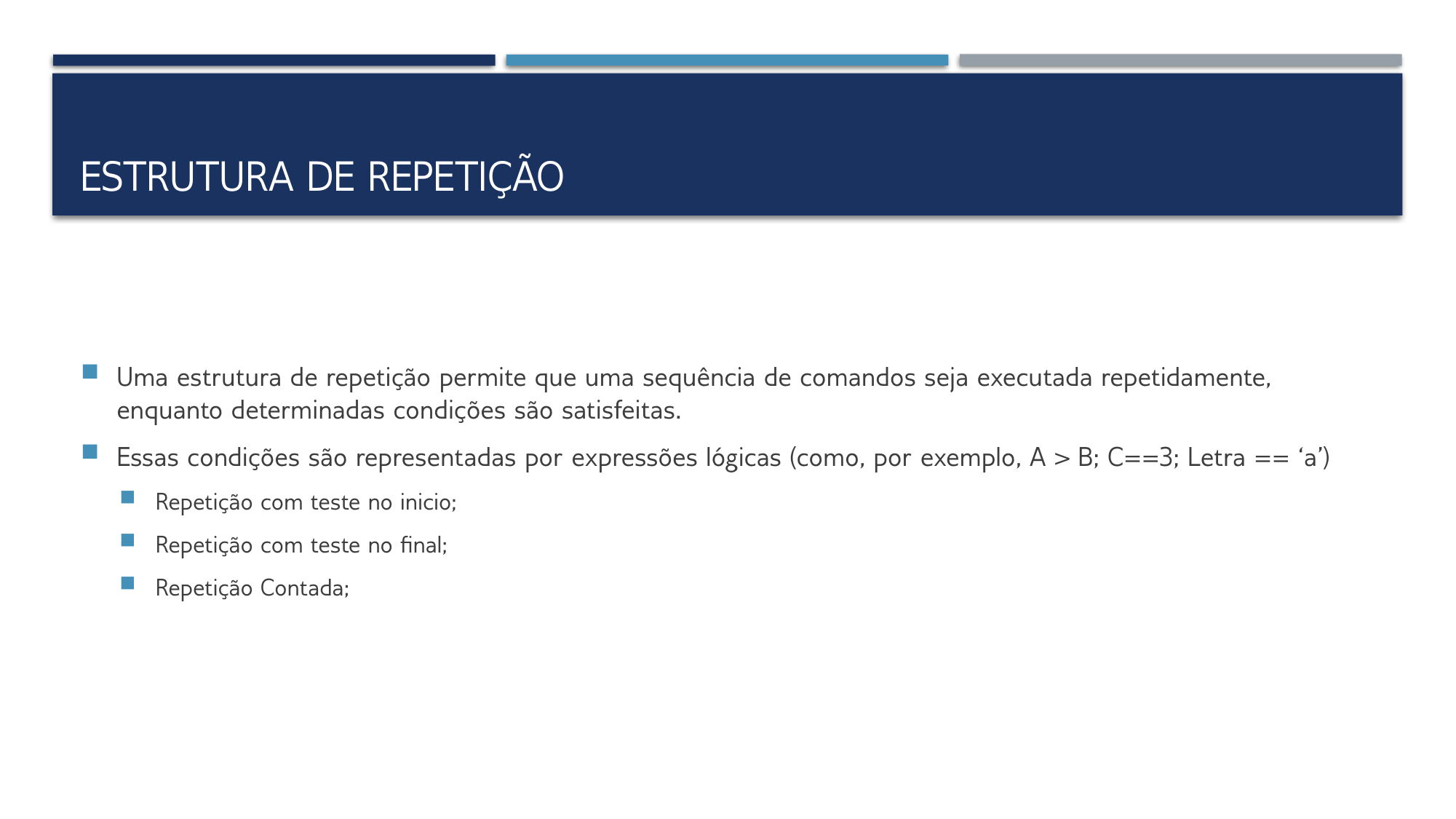

# Estrutura de repetição
Uma estrutura de repetição permite que uma sequência de comandos seja executada repetidamente, enquanto determinadas condições são satisfeitas.
Essas condições são representadas por expressões lógicas (como, por exemplo, A > B; C==3; Letra == ‘a’)
Repetição com teste no inicio;
Repetição com teste no final;
Repetição Contada;